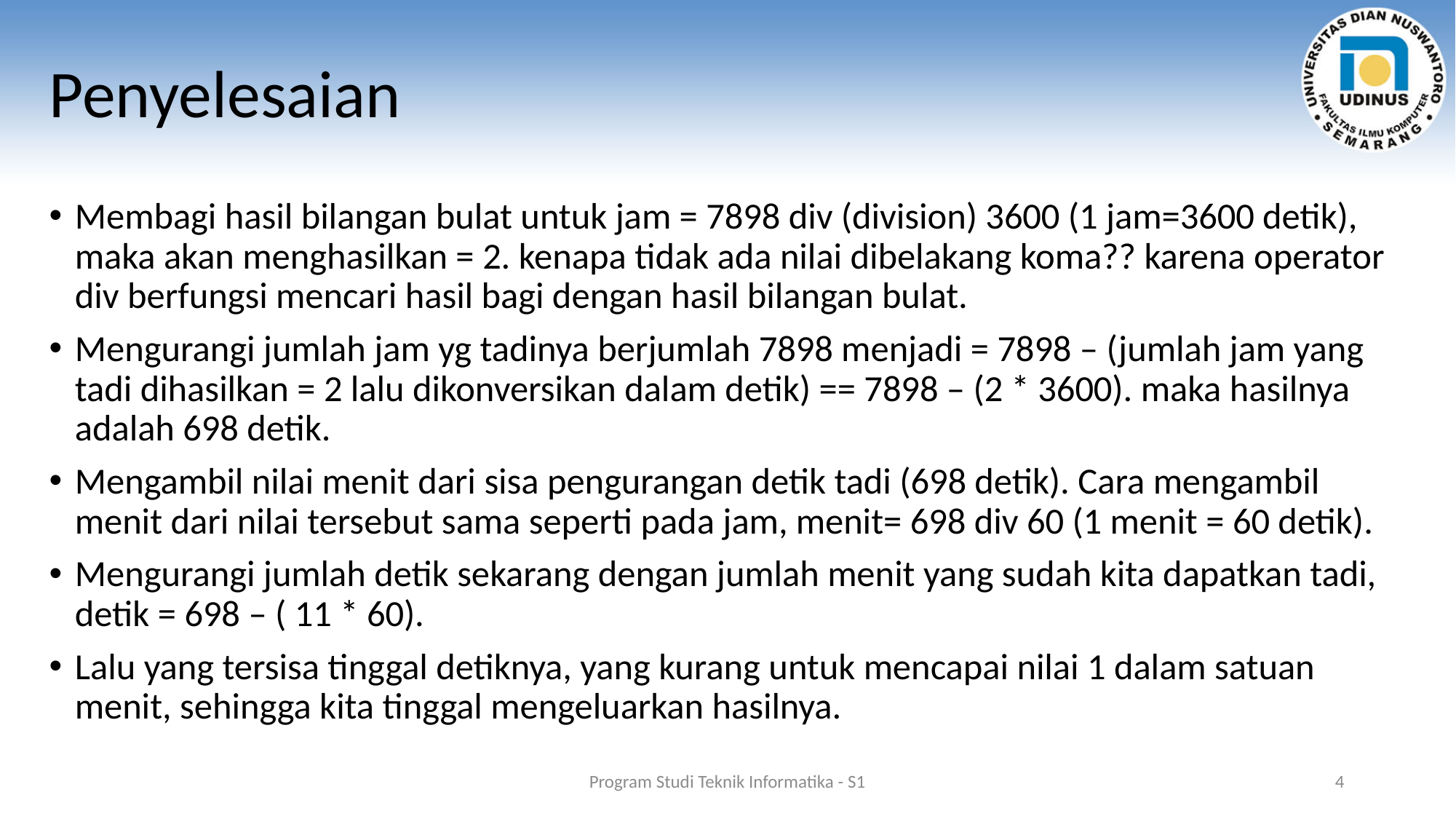

# Penyelesaian
Membagi hasil bilangan bulat untuk jam = 7898 div (division) 3600 (1 jam=3600 detik), maka akan menghasilkan = 2. kenapa tidak ada nilai dibelakang koma?? karena operator div berfungsi mencari hasil bagi dengan hasil bilangan bulat.
Mengurangi jumlah jam yg tadinya berjumlah 7898 menjadi = 7898 – (jumlah jam yang tadi dihasilkan = 2 lalu dikonversikan dalam detik) == 7898 – (2 * 3600). maka hasilnya adalah 698 detik.
Mengambil nilai menit dari sisa pengurangan detik tadi (698 detik). Cara mengambil menit dari nilai tersebut sama seperti pada jam, menit= 698 div 60 (1 menit = 60 detik).
Mengurangi jumlah detik sekarang dengan jumlah menit yang sudah kita dapatkan tadi, detik = 698 – ( 11 * 60).
Lalu yang tersisa tinggal detiknya, yang kurang untuk mencapai nilai 1 dalam satuan menit, sehingga kita tinggal mengeluarkan hasilnya.

Program Studi Teknik Informatika - S1
4